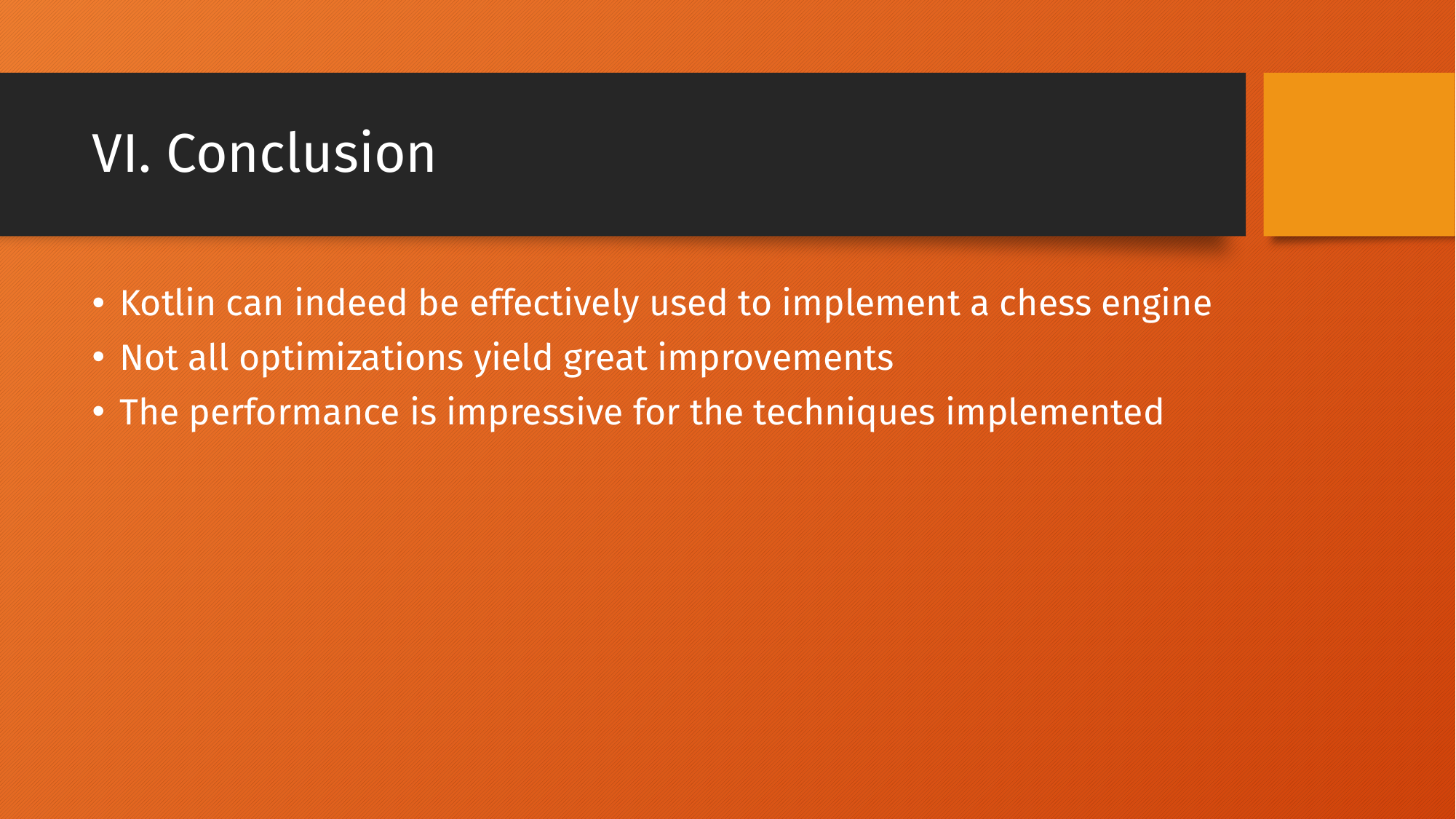

# VI. Conclusion
Kotlin can indeed be effectively used to implement a chess engine
Not all optimizations yield great improvements
The performance is impressive for the techniques implemented